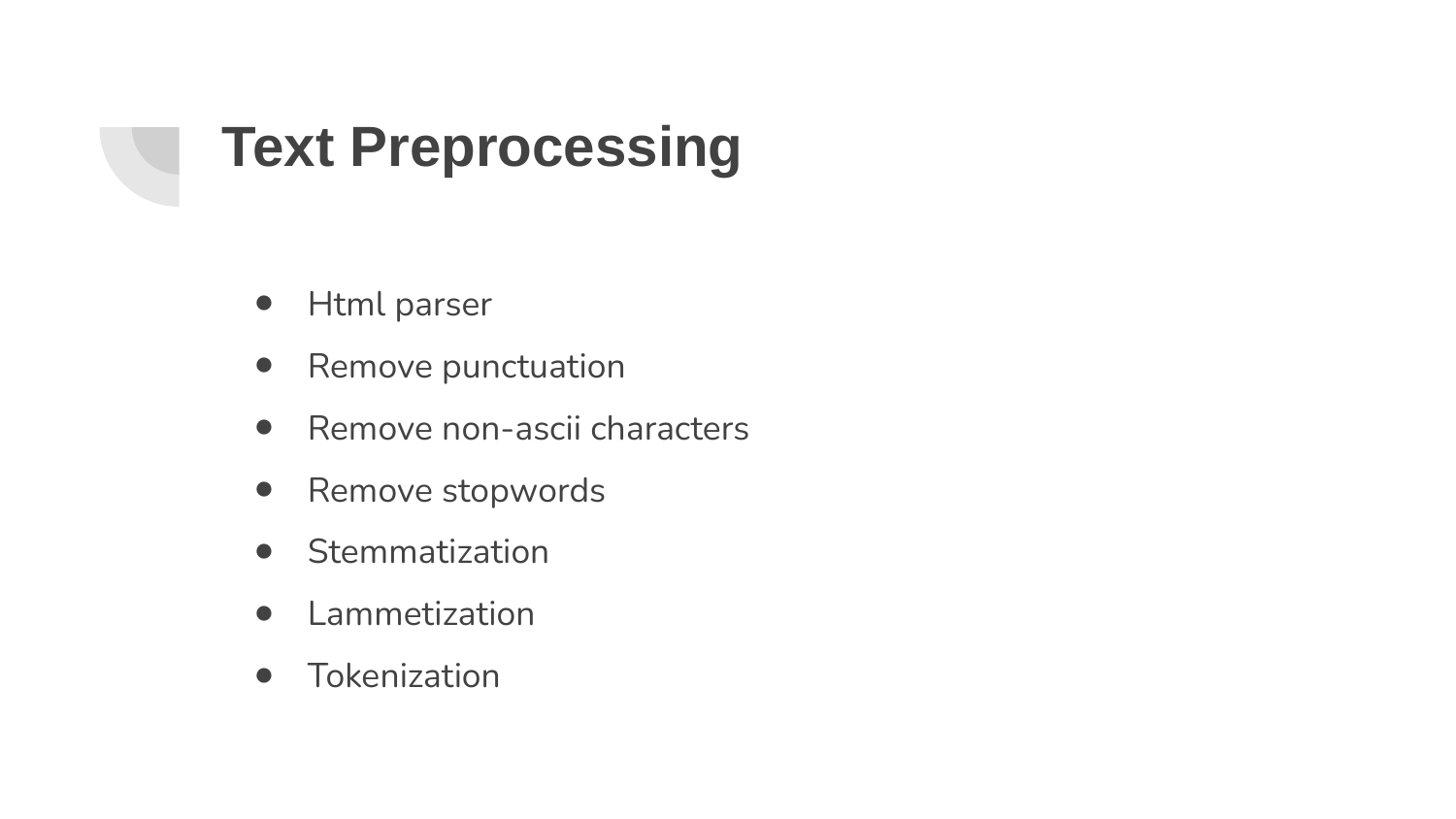

# Text Preprocessing
Html parser
Remove punctuation
Remove non-ascii characters
Remove stopwords
Stemmatization
Lammetization
Tokenization